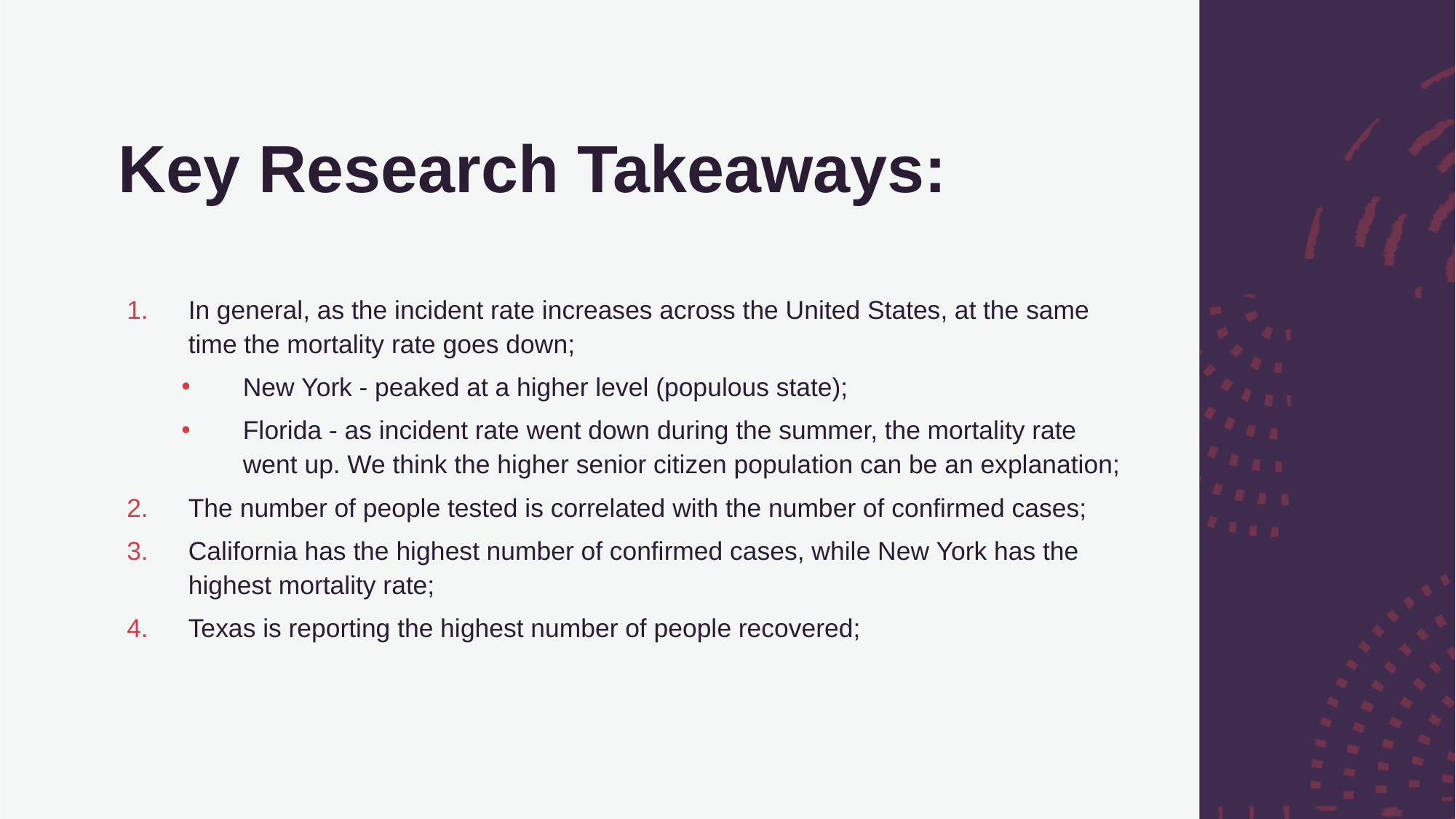

# Key Research Takeaways:
In general, as the incident rate increases across the United States, at the same time the mortality rate goes down;
New York - peaked at a higher level (populous state);
Florida - as incident rate went down during the summer, the mortality rate went up. We think the higher senior citizen population can be an explanation;
The number of people tested is correlated with the number of confirmed cases;
California has the highest number of confirmed cases, while New York has the highest mortality rate;
Texas is reporting the highest number of people recovered;